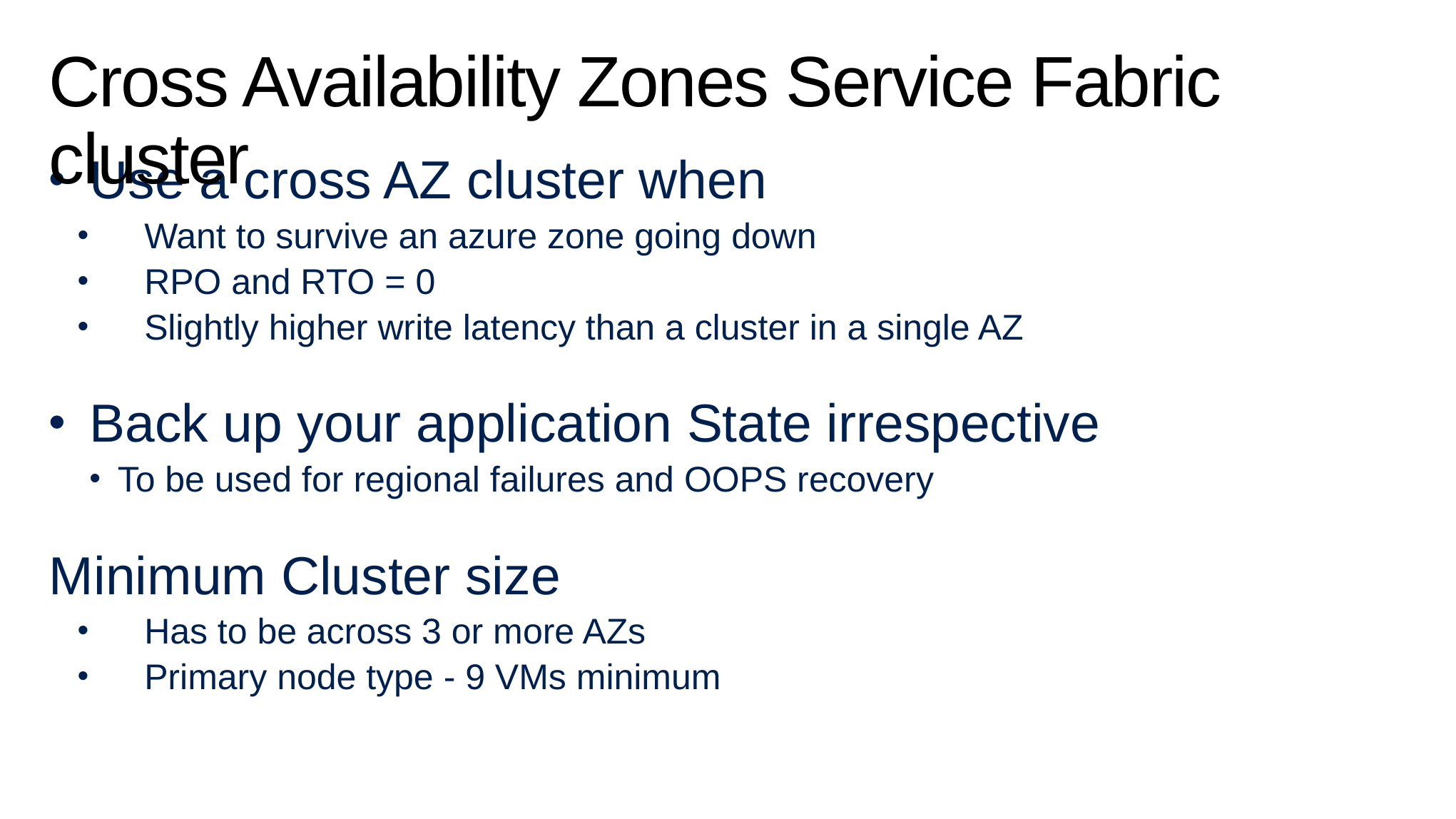

# Cross Availability Zones Service Fabric cluster
Use a cross AZ cluster when
Want to survive an azure zone going down
RPO and RTO = 0
Slightly higher write latency than a cluster in a single AZ

Back up your application State irrespective
To be used for regional failures and OOPS recovery

Minimum Cluster size
Has to be across 3 or more AZs
Primary node type - 9 VMs minimum